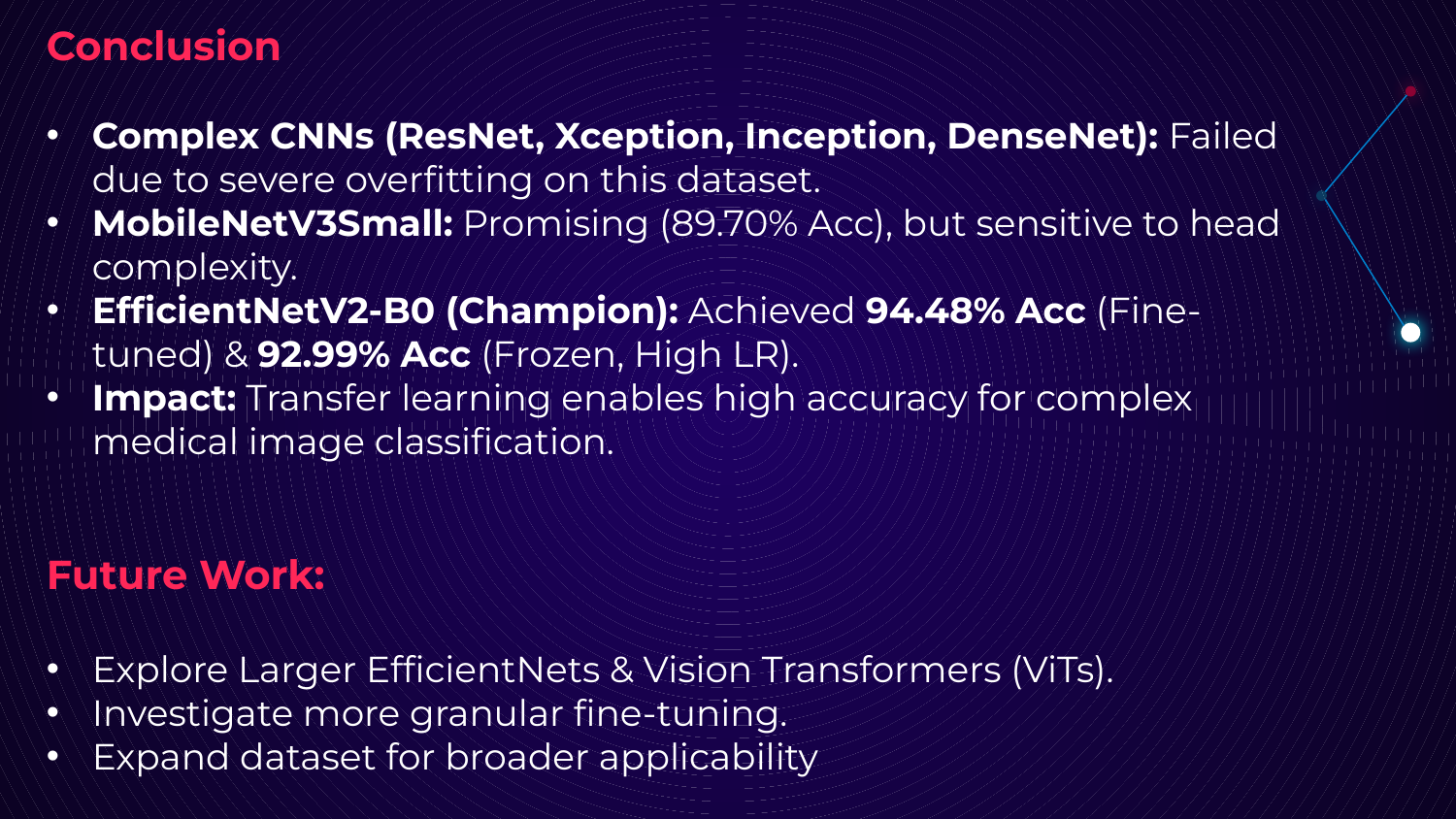

Conclusion

Complex CNNs (ResNet, Xception, Inception, DenseNet): Failed due to severe overfitting on this dataset.
MobileNetV3Small: Promising (89.70% Acc), but sensitive to head complexity.
EfficientNetV2-B0 (Champion): Achieved 94.48% Acc (Fine-tuned) & 92.99% Acc (Frozen, High LR).
Impact: Transfer learning enables high accuracy for complex medical image classification.

Future Work:

Explore Larger EfficientNets & Vision Transformers (ViTs).
Investigate more granular fine-tuning.
Expand dataset for broader applicability